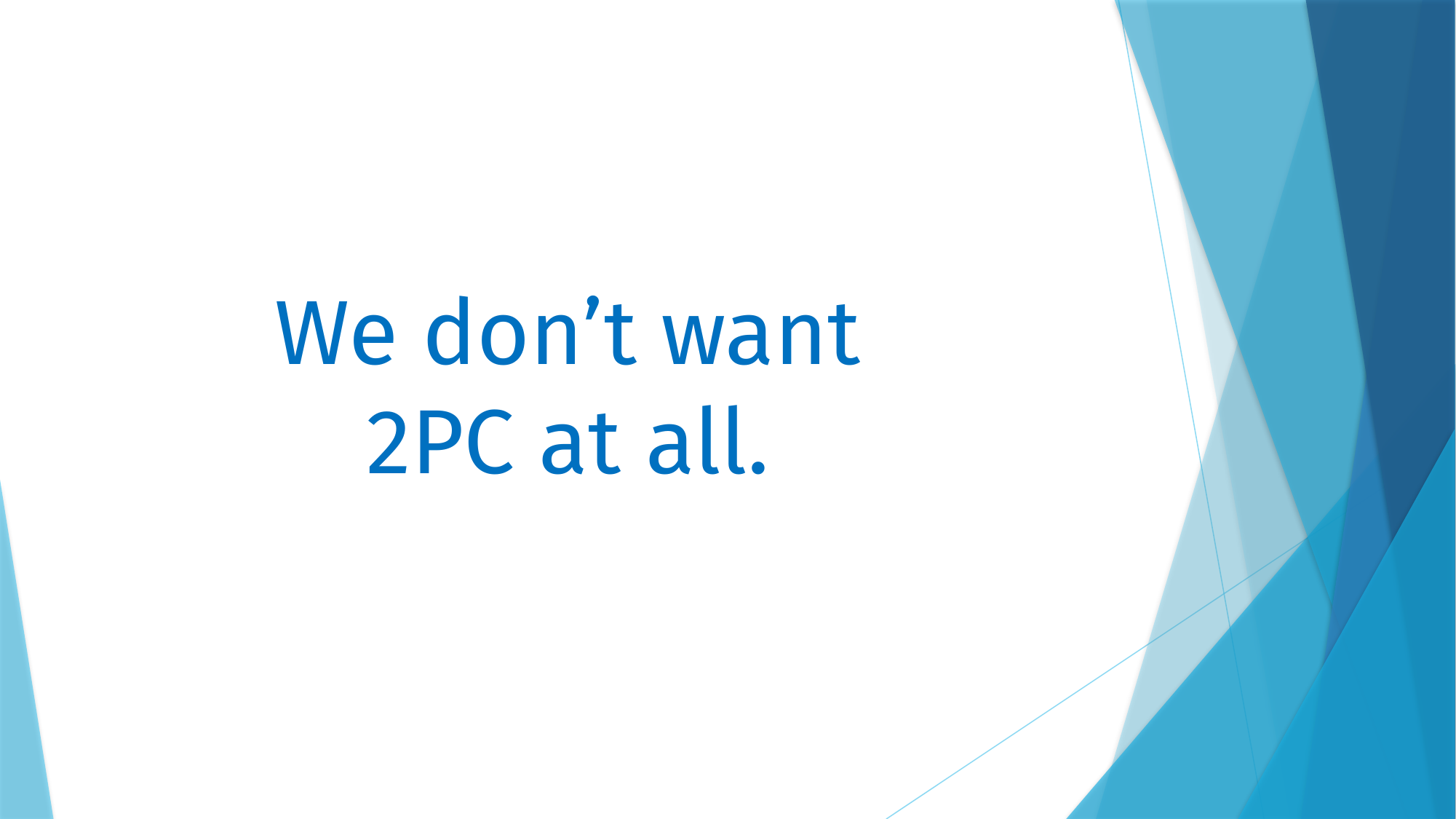

# We don’t want 2PC at all.